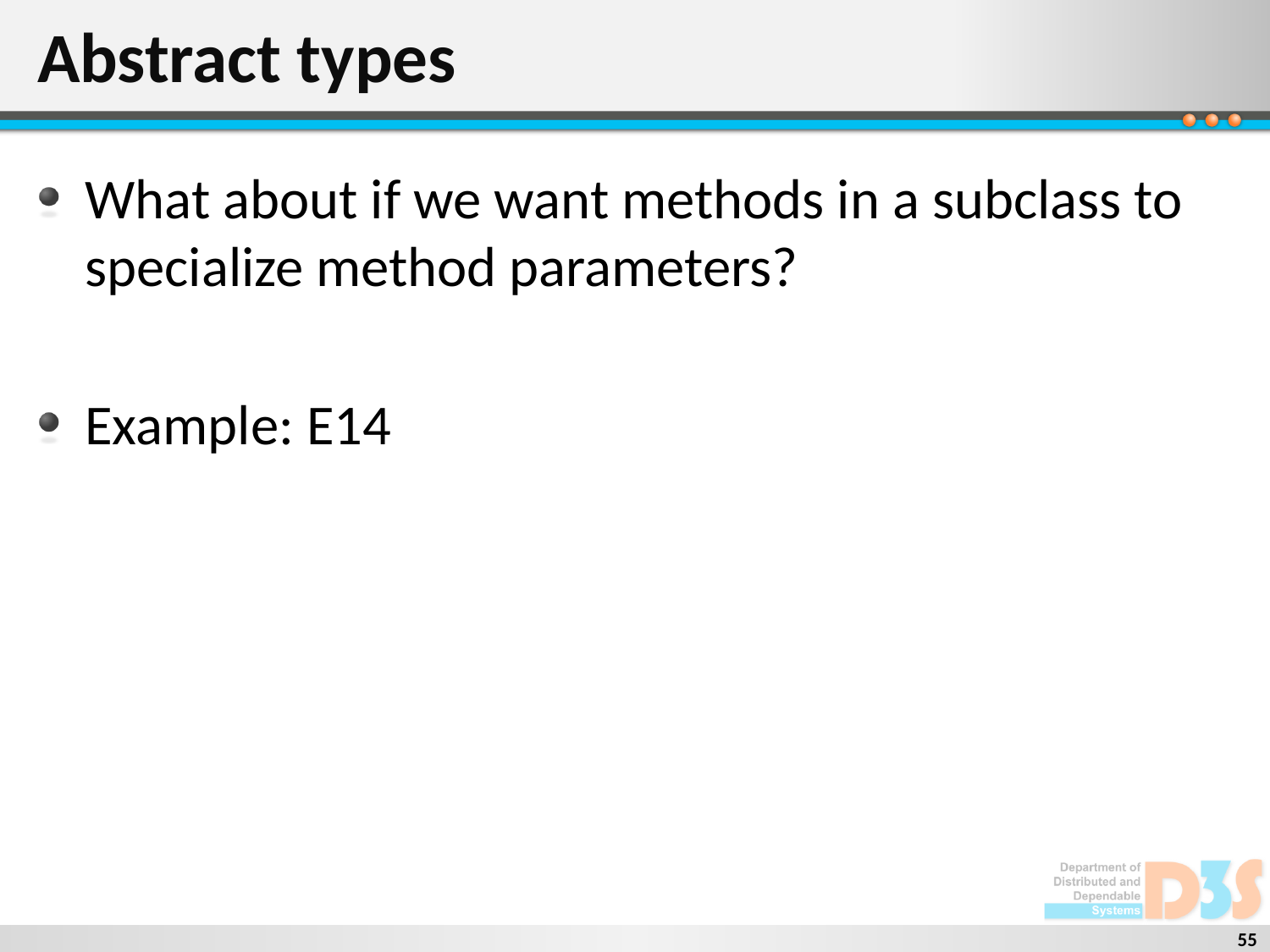

# Abstract types
What about if we want methods in a subclass to specialize method parameters?

Example: E14
55